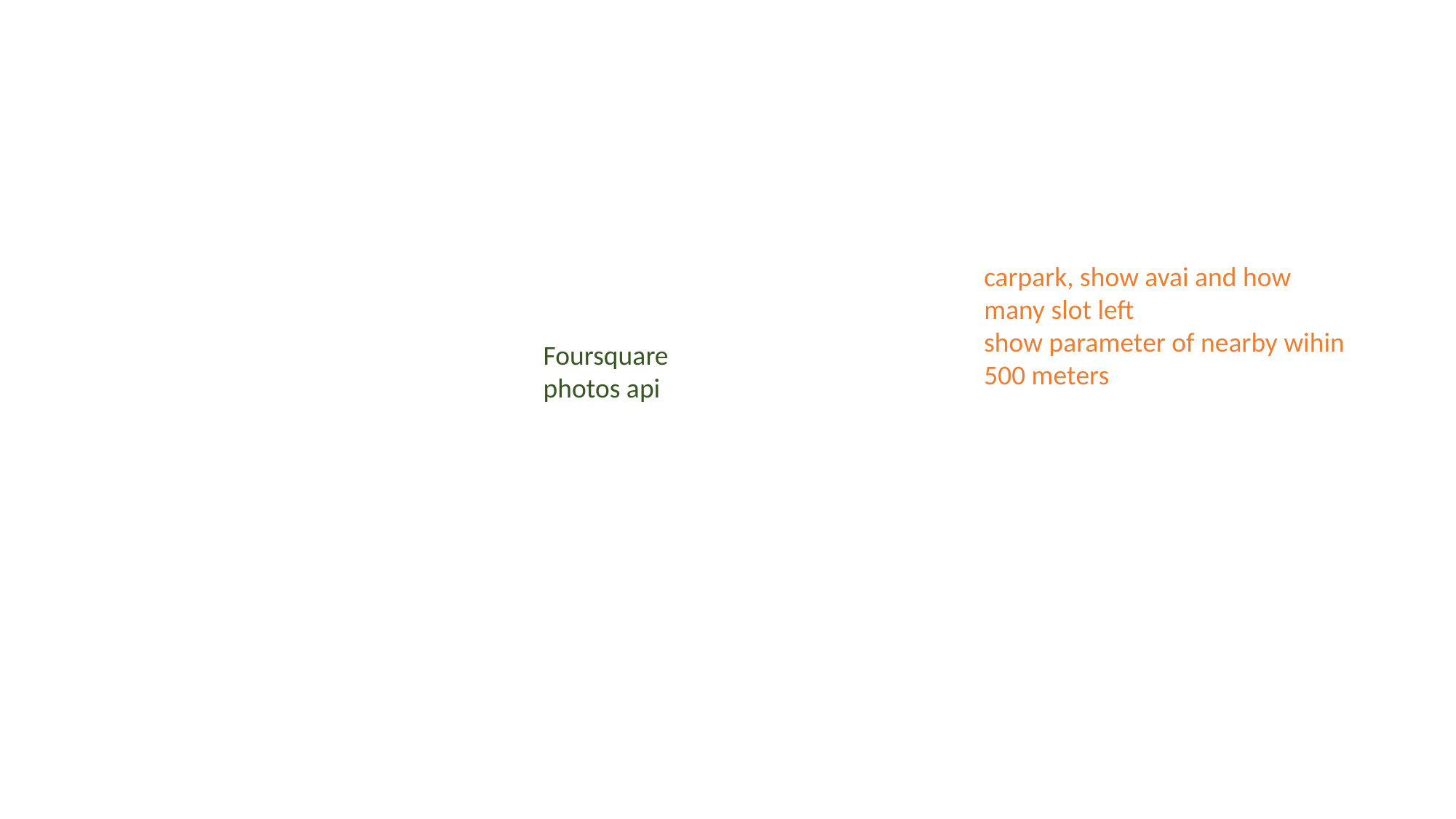

carpark, show avai and how many slot left
show parameter of nearby wihin 500 meters
Foursquare photos api